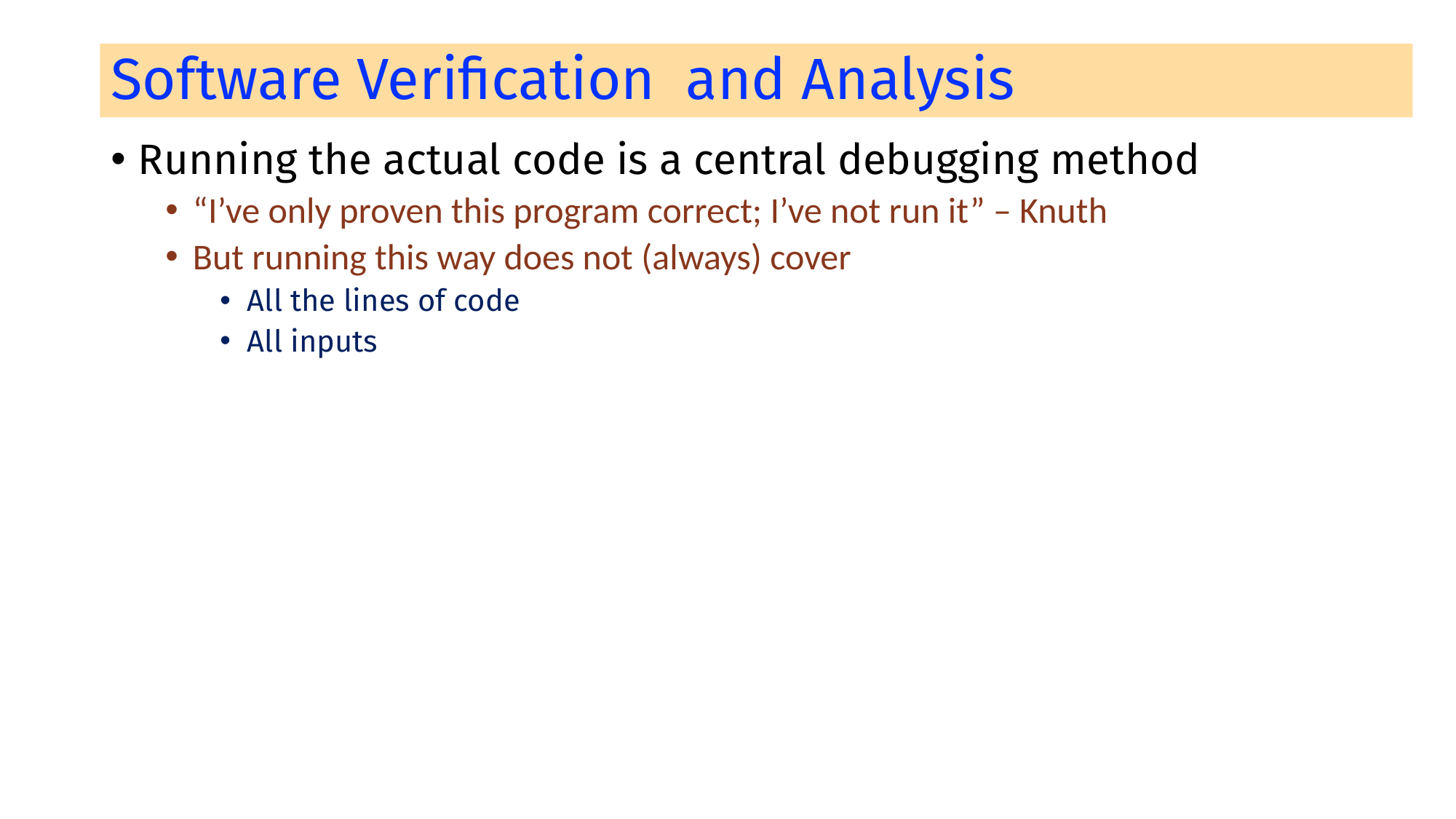

# Software Verification  and Analysis
Running the actual code is a central debugging method
“I’ve only proven this program correct; I’ve not run it” – Knuth
But running this way does not (always) cover
All the lines of code
All inputs